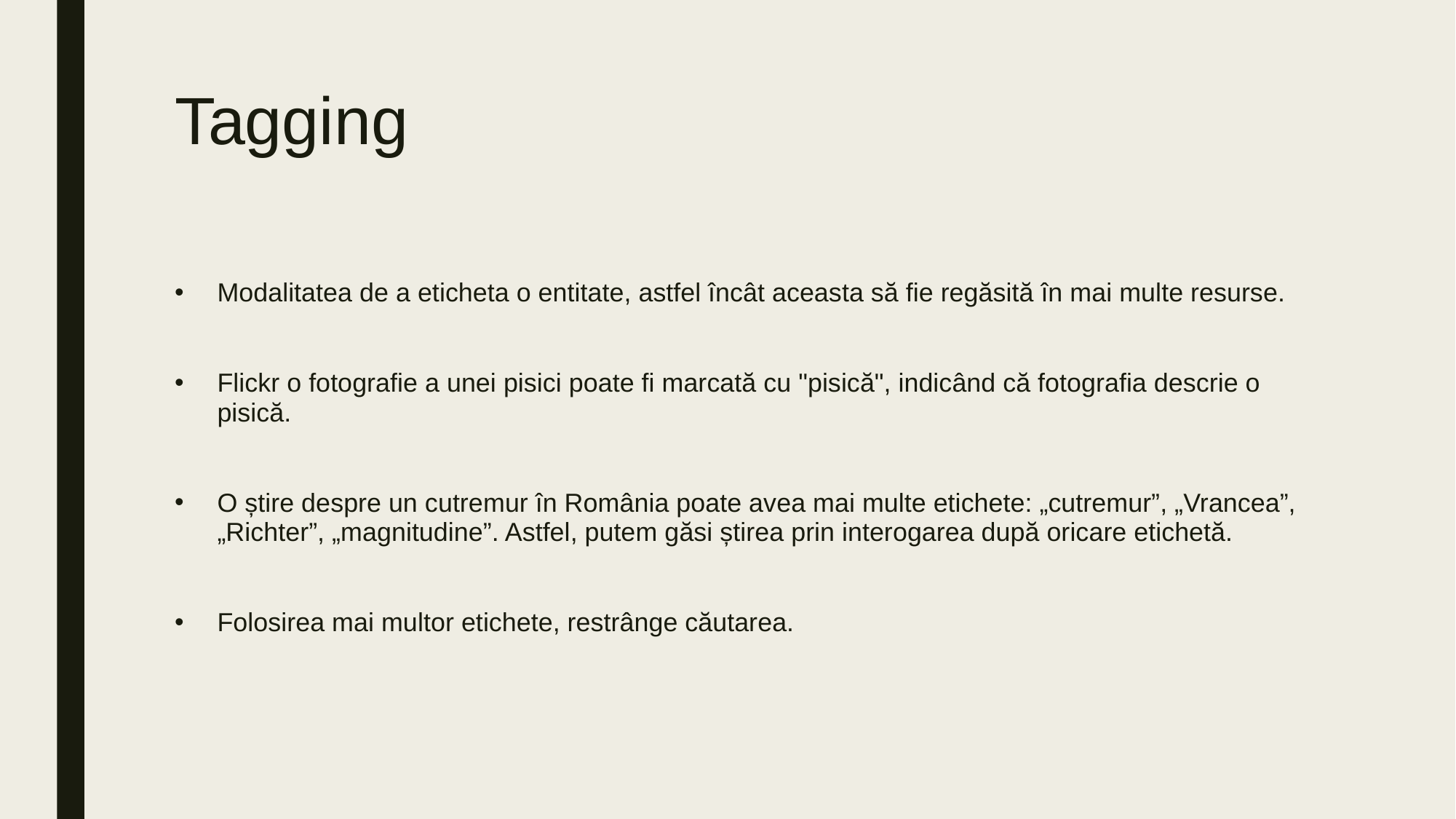

# Tagging
Modalitatea de a eticheta o entitate, astfel încât aceasta să fie regăsită în mai multe resurse.

Flickr o fotografie a unei pisici poate fi marcată cu "pisică", indicând că fotografia descrie o pisică.

O știre despre un cutremur în România poate avea mai multe etichete: „cutremur”, „Vrancea”, „Richter”, „magnitudine”. Astfel, putem găsi știrea prin interogarea după oricare etichetă.

Folosirea mai multor etichete, restrânge căutarea.